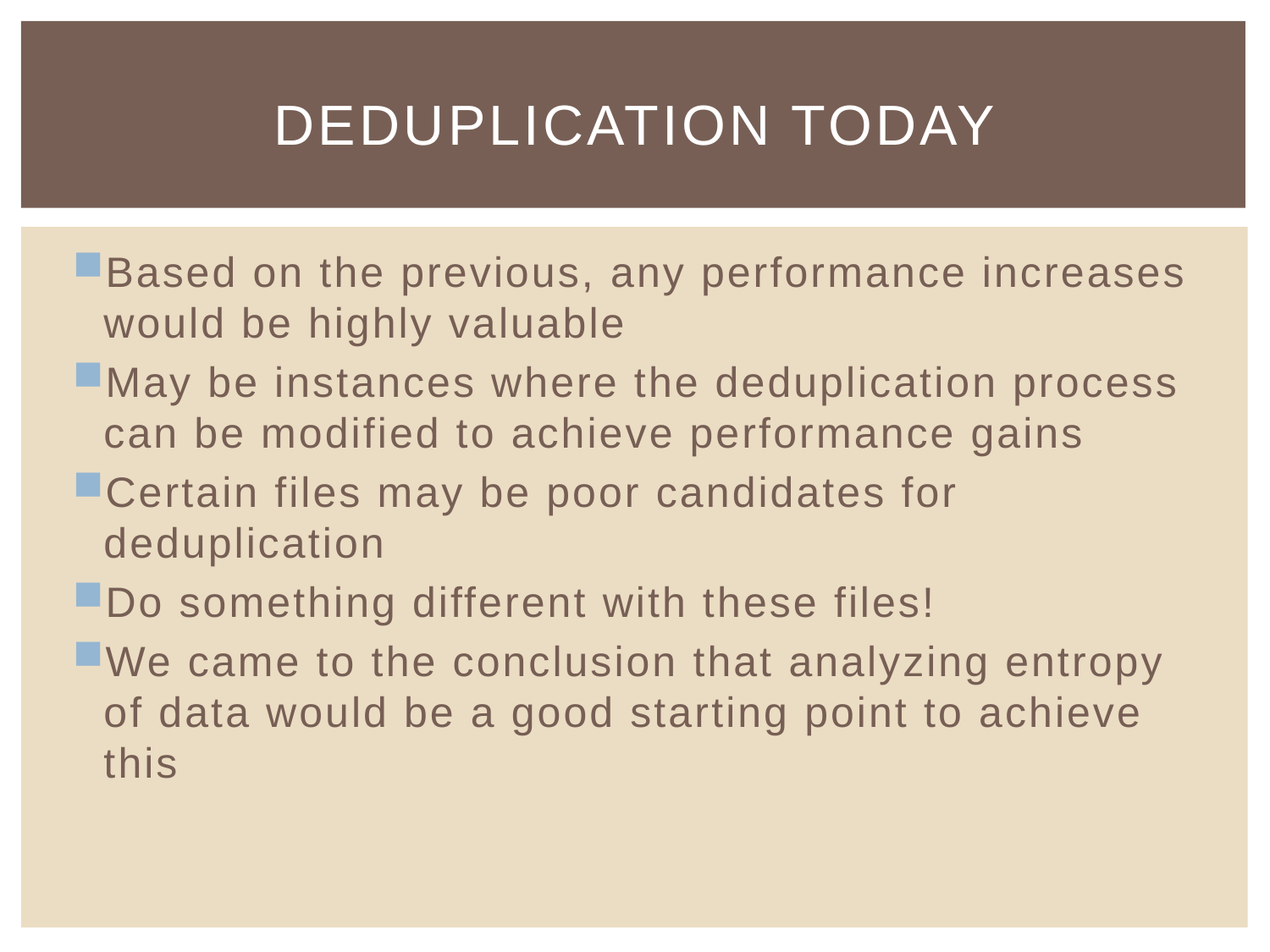

# Deduplication today
Based on the previous, any performance increases would be highly valuable
May be instances where the deduplication process can be modified to achieve performance gains
Certain files may be poor candidates for deduplication
Do something different with these files!
We came to the conclusion that analyzing entropy of data would be a good starting point to achieve this